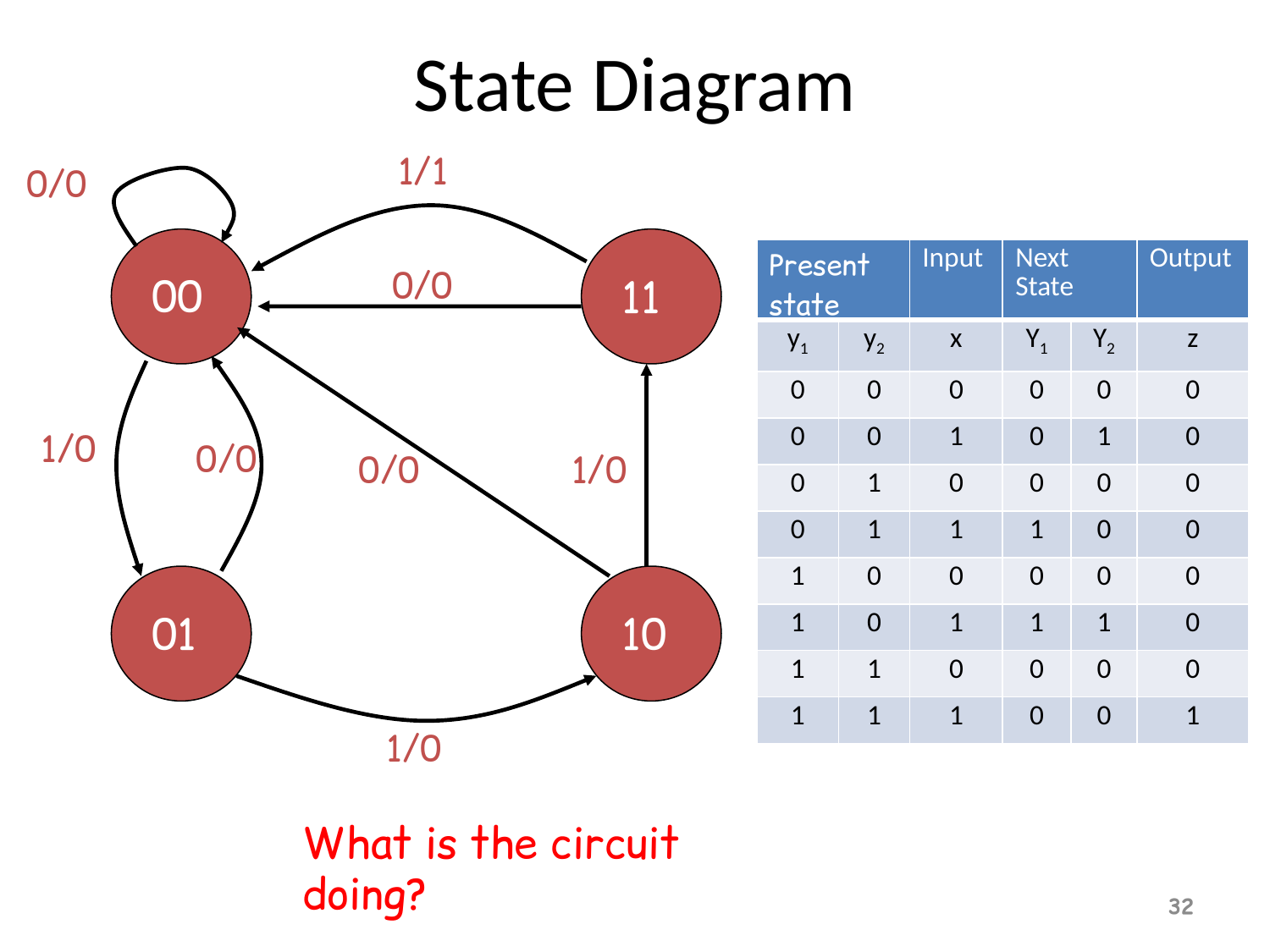

# State Diagram
1/1

0/0

11
| Present state |  | Input | Next State |  | Output |
| --- | --- | --- | --- | --- | --- |
| y1 | y2 | x | Y1 | Y2 | z |
| 0 | 0 | 0 | 0 | 0 | 0 |
| 0 | 0 | 1 | 0 | 1 | 0 |
| 0 | 1 | 0 | 0 | 0 | 0 |
| 0 | 1 | 1 | 1 | 0 | 0 |
| 1 | 0 | 0 | 0 | 0 | 0 |
| 1 | 0 | 1 | 1 | 1 | 0 |
| 1 | 1 | 0 | 0 | 0 | 0 |
| 1 | 1 | 1 | 0 | 0 | 1 |
00
0/0

0/0

0/0

1/0

1/0

01

10

1/0
What is the circuit
doing?
32